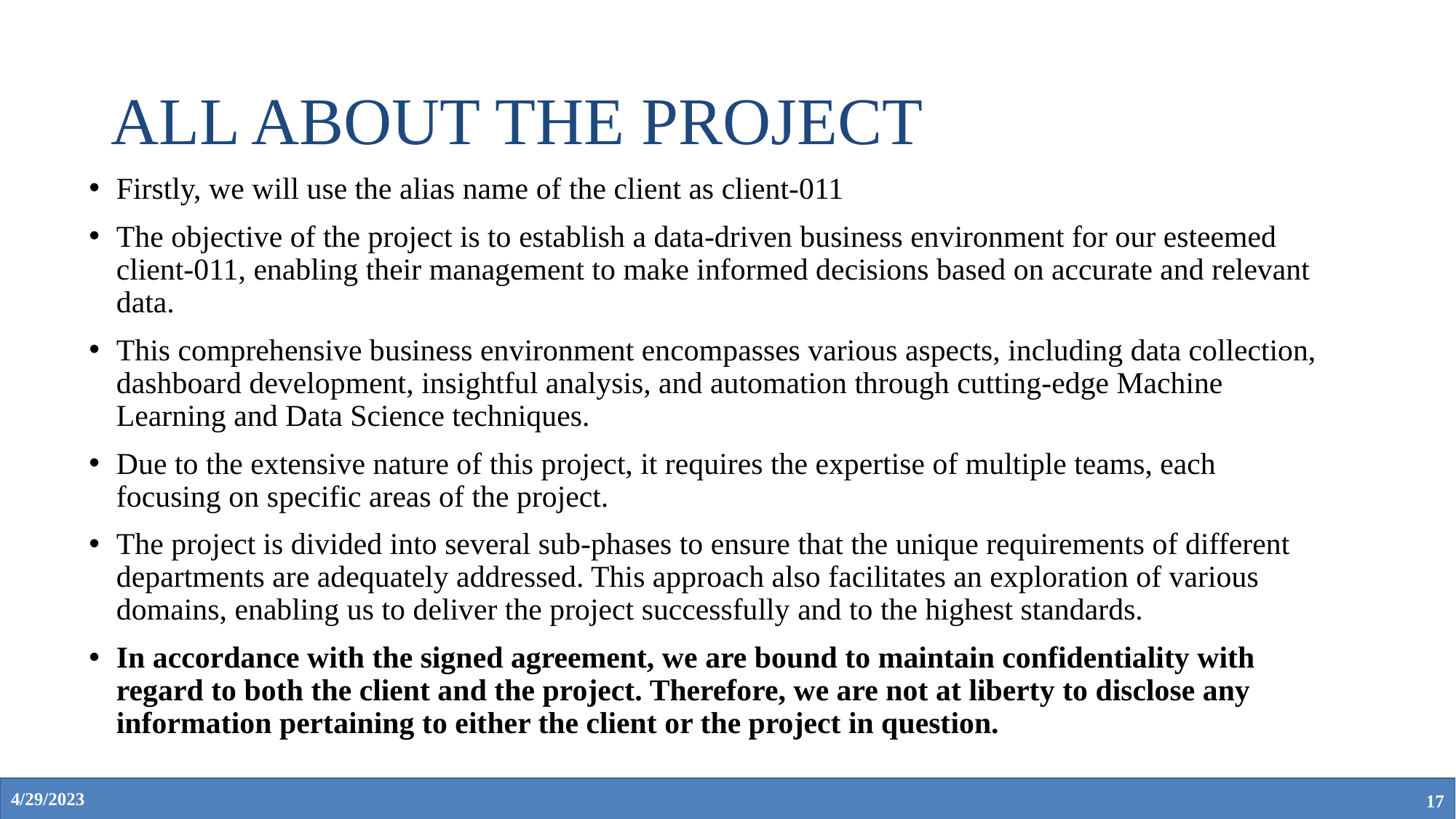

# ALL ABOUT THE PROJECT
Firstly, we will use the alias name of the client as client-011
The objective of the project is to establish a data-driven business environment for our esteemed client-011, enabling their management to make informed decisions based on accurate and relevant data.
This comprehensive business environment encompasses various aspects, including data collection, dashboard development, insightful analysis, and automation through cutting-edge Machine Learning and Data Science techniques.
Due to the extensive nature of this project, it requires the expertise of multiple teams, each focusing on specific areas of the project.
The project is divided into several sub-phases to ensure that the unique requirements of different departments are adequately addressed. This approach also facilitates an exploration of various domains, enabling us to deliver the project successfully and to the highest standards.
In accordance with the signed agreement, we are bound to maintain confidentiality with regard to both the client and the project. Therefore, we are not at liberty to disclose any information pertaining to either the client or the project in question.

4/29/2023
17